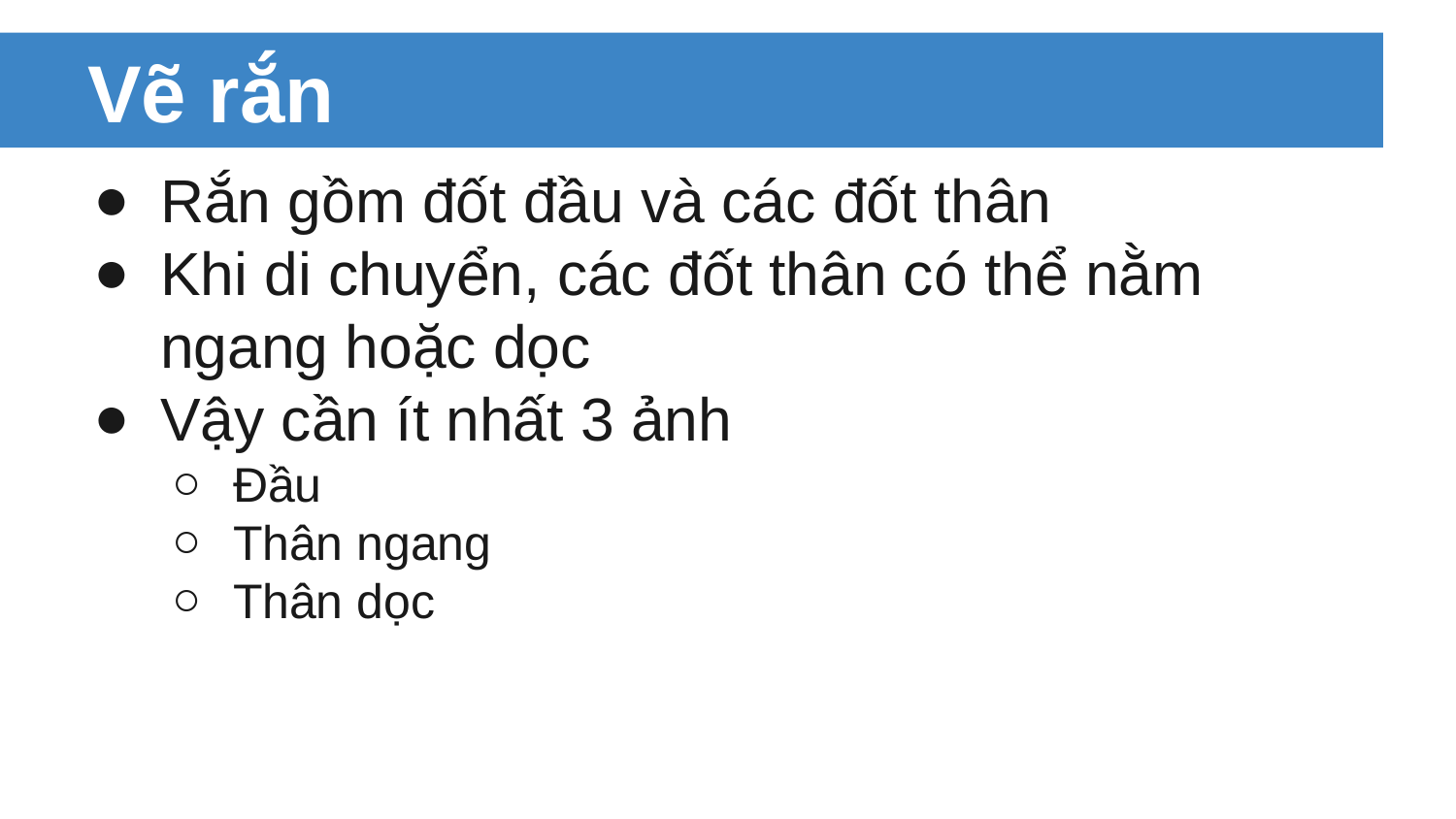

# Vẽ rắn
Rắn gồm đốt đầu và các đốt thân
Khi di chuyển, các đốt thân có thể nằm ngang hoặc dọc
Vậy cần ít nhất 3 ảnh
Đầu
Thân ngang
Thân dọc